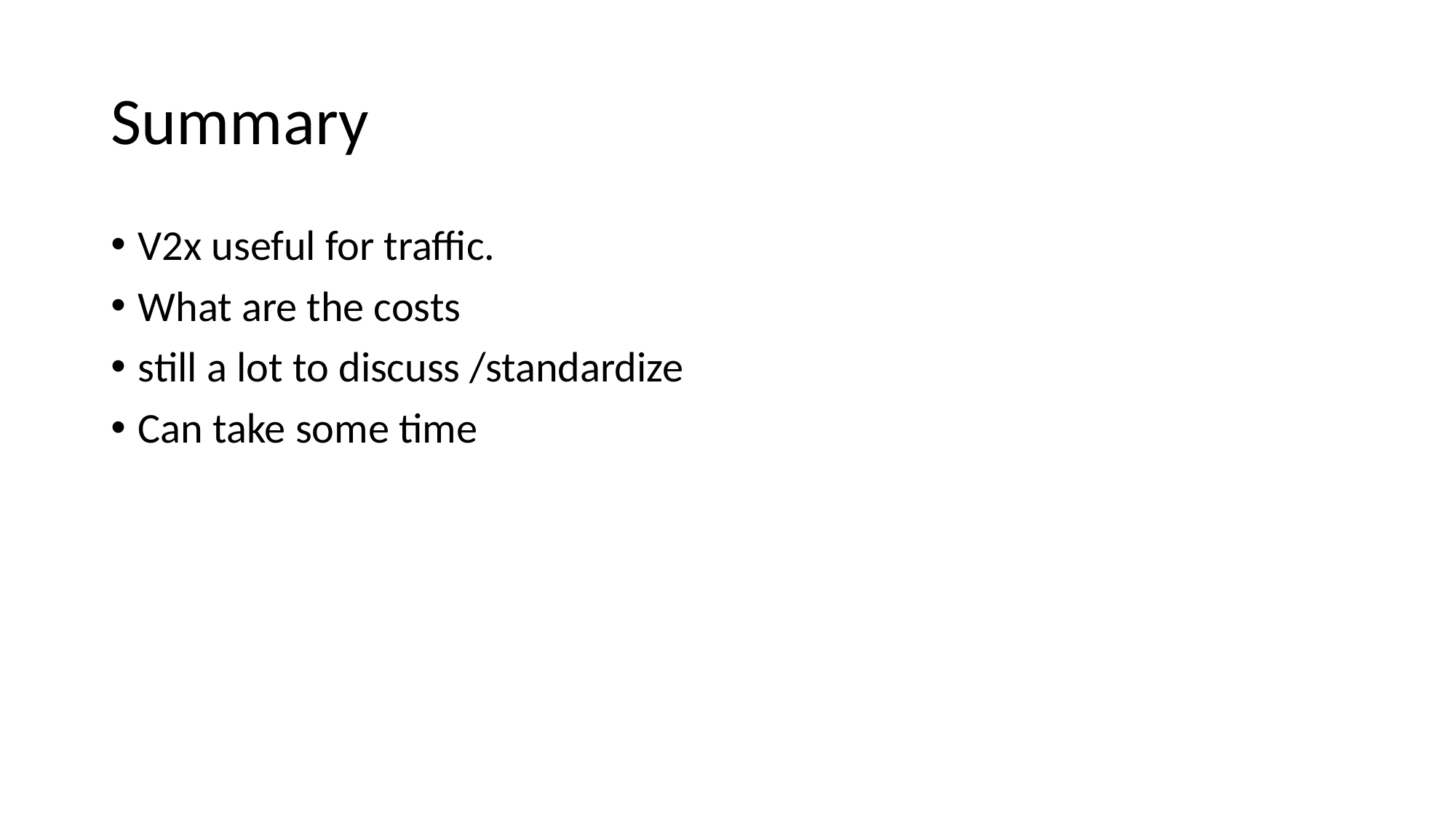

# Summary
V2x useful for traffic.
What are the costs
still a lot to discuss /standardize
Can take some time